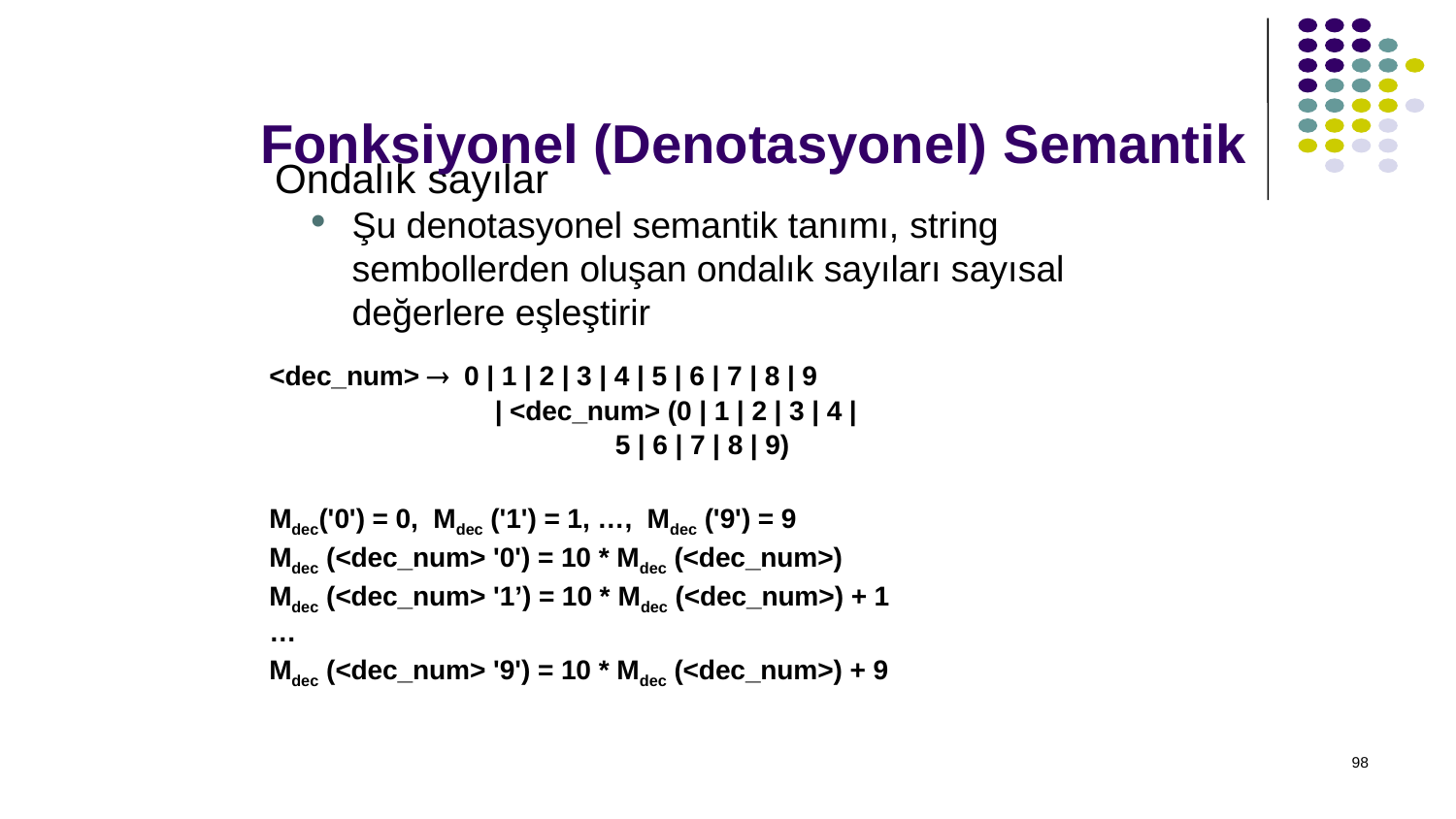

# Fonksiyonel (Denotasyonel) Semantik
Ondalık sayılar
Şu denotasyonel semantik tanımı, string sembollerden oluşan ondalık sayıları sayısal değerlere eşleştirir
<dec_num> →  0 | 1 | 2 | 3 | 4 | 5 | 6 | 7 | 8 | 9
                              | <dec_num> (0 | 1 | 2 | 3 | 4 |
                                              5 | 6 | 7 | 8 | 9)

Mdec('0') = 0,  Mdec ('1') = 1, …,  Mdec ('9') = 9
Mdec (<dec_num> '0') = 10 * Mdec (<dec_num>)
Mdec (<dec_num> '1’) = 10 * Mdec (<dec_num>) + 1
…
Mdec (<dec_num> '9') = 10 * Mdec (<dec_num>) + 9
98